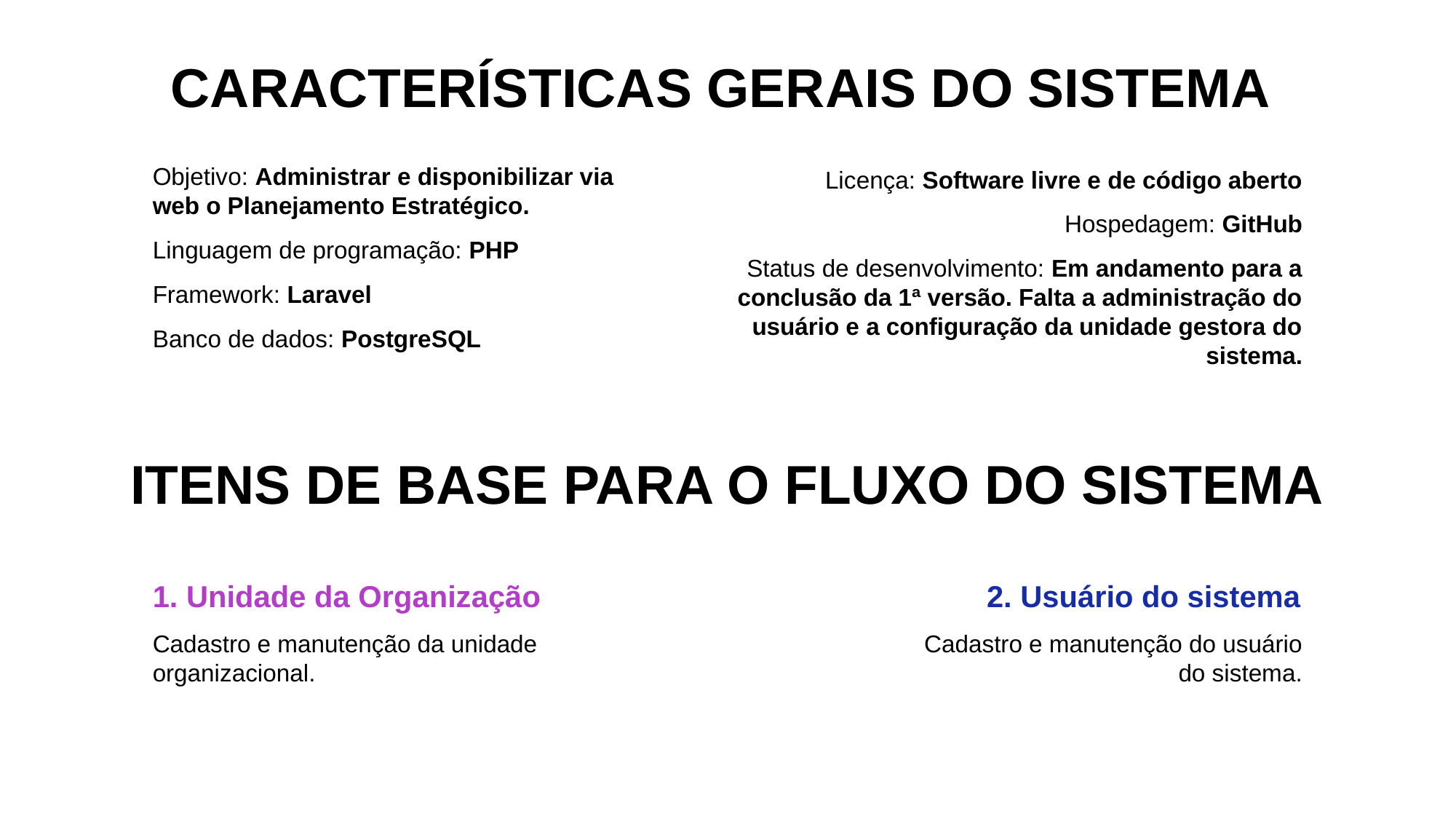

# Características gerais do sistema
Objetivo: Administrar e disponibilizar via web o Planejamento Estratégico.
Linguagem de programação: PHP
Framework: Laravel
Banco de dados: PostgreSQL

Licença: Software livre e de código aberto
Hospedagem: GitHub
Status de desenvolvimento: Em andamento para a conclusão da 1ª versão. Falta a administração do usuário e a configuração da unidade gestora do sistema.

Itens de base para o fluxo do sistema
1. Unidade da Organização
2. Usuário do sistema
Cadastro e manutenção da unidade organizacional.

Cadastro e manutenção do usuário do sistema.